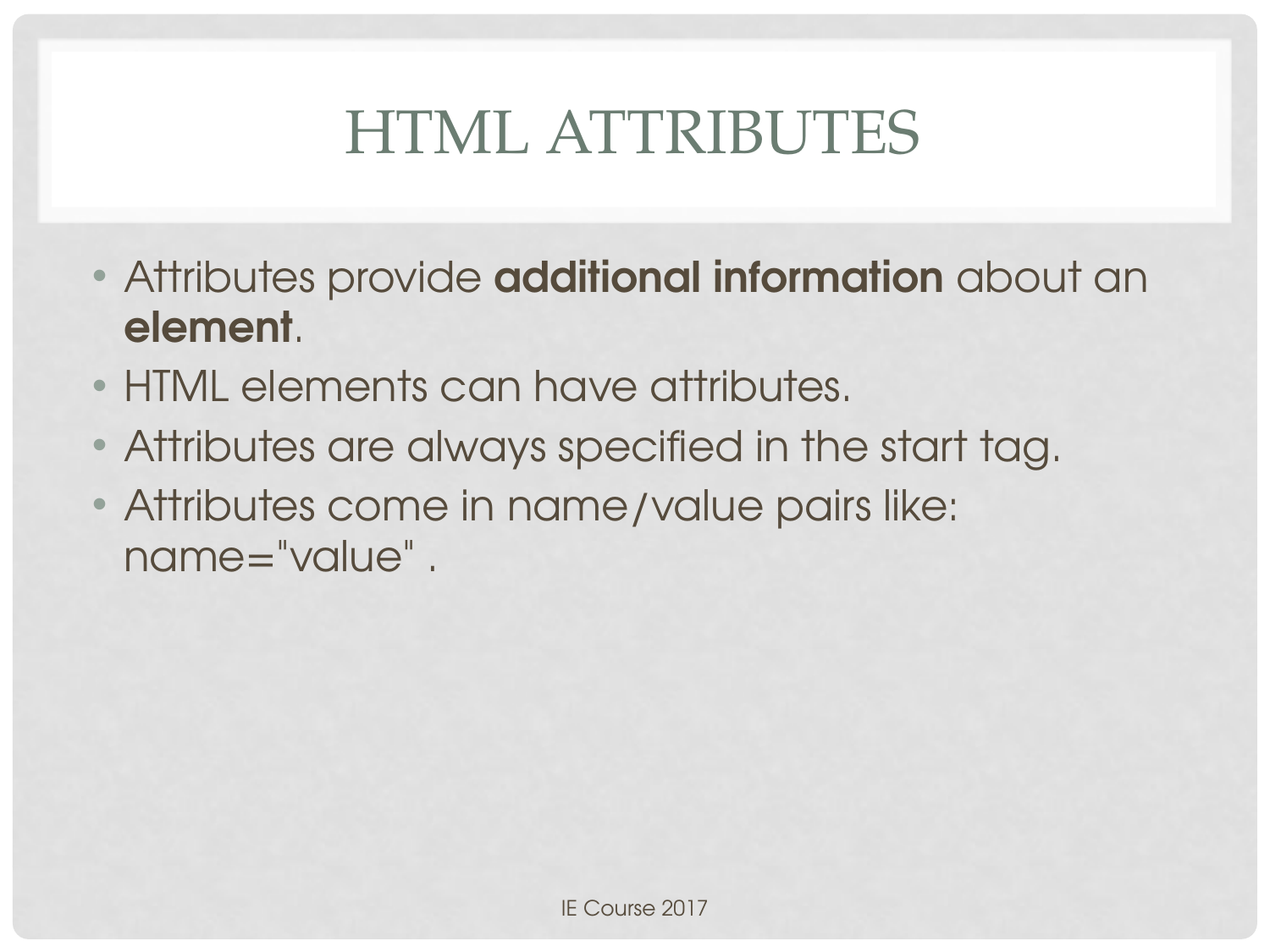

# HTML Attributes
Attributes provide additional information about an element.
HTML elements can have attributes.
Attributes are always specified in the start tag.
Attributes come in name/value pairs like: name="value" .
IE Course 2017